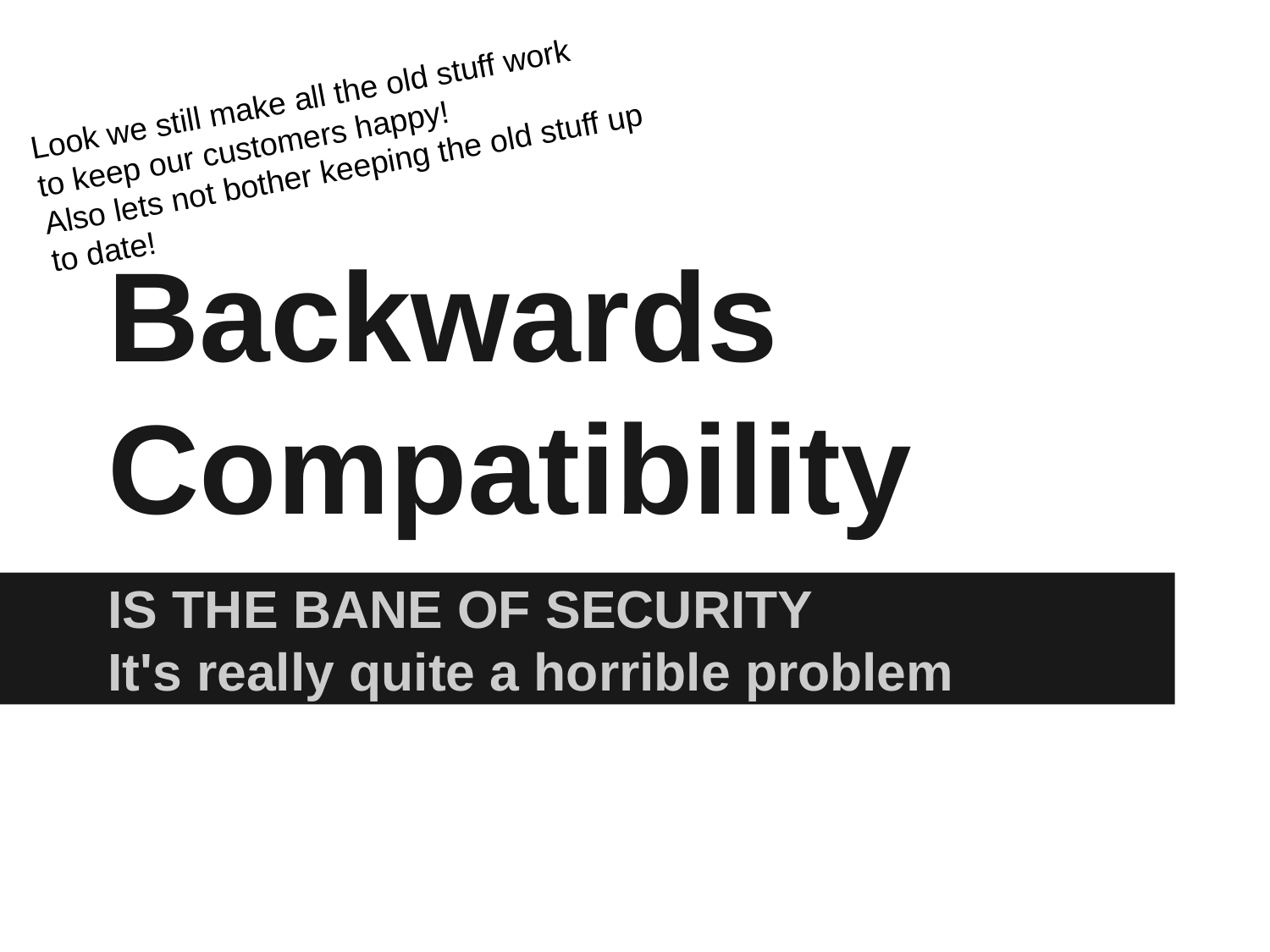

Look we still make all the old stuff work
to keep our customers happy!
Also lets not bother keeping the old stuff up to date!
# Backwards Compatibility
IS THE BANE OF SECURITY
It's really quite a horrible problem